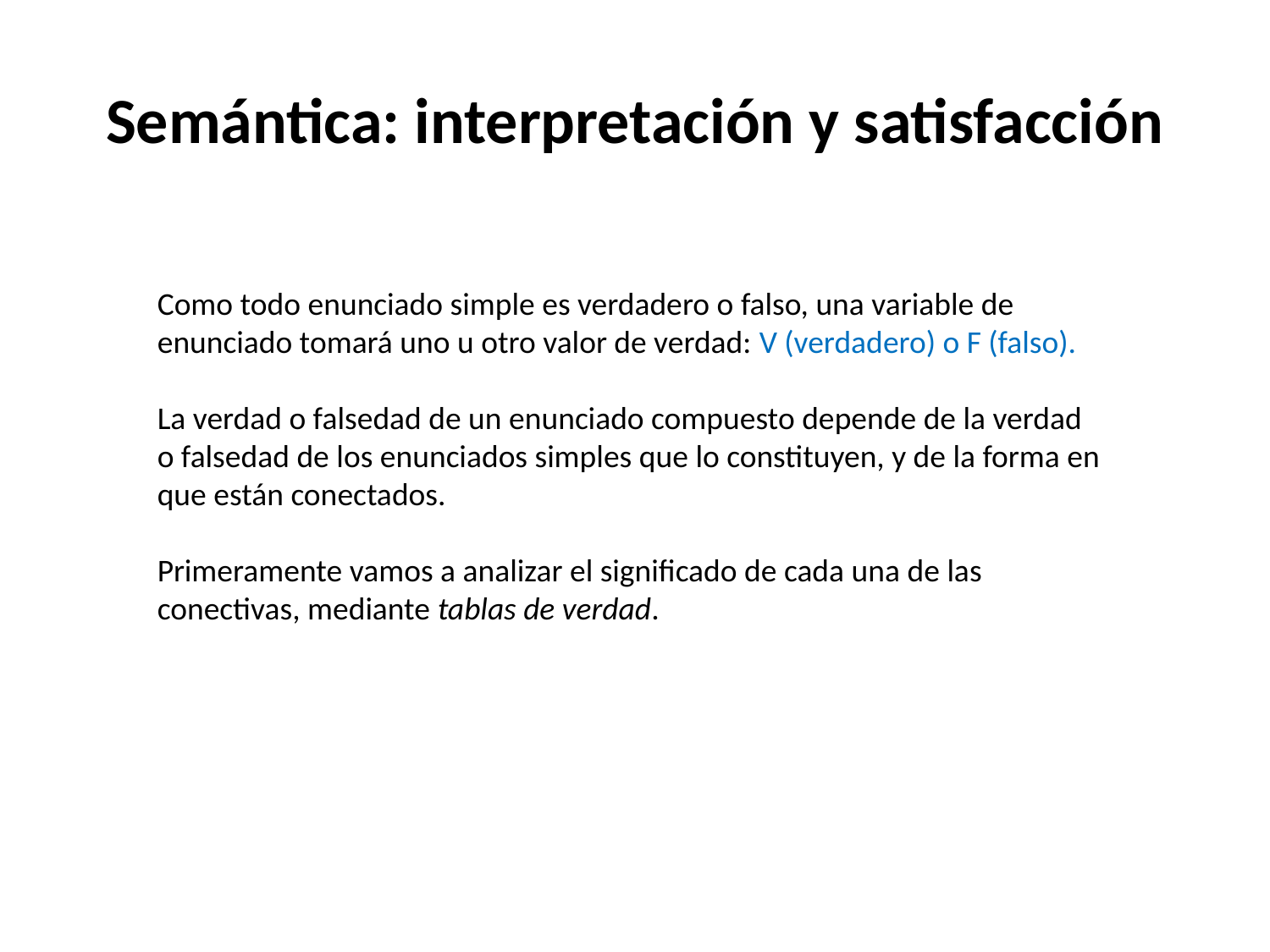

# Semántica: interpretación y satisfacción
Como todo enunciado simple es verdadero o falso, una variable de enunciado tomará uno u otro valor de verdad: V (verdadero) o F (falso).

La verdad o falsedad de un enunciado compuesto depende de la verdad o falsedad de los enunciados simples que lo constituyen, y de la forma en que están conectados.

Primeramente vamos a analizar el significado de cada una de las conectivas, mediante tablas de verdad.